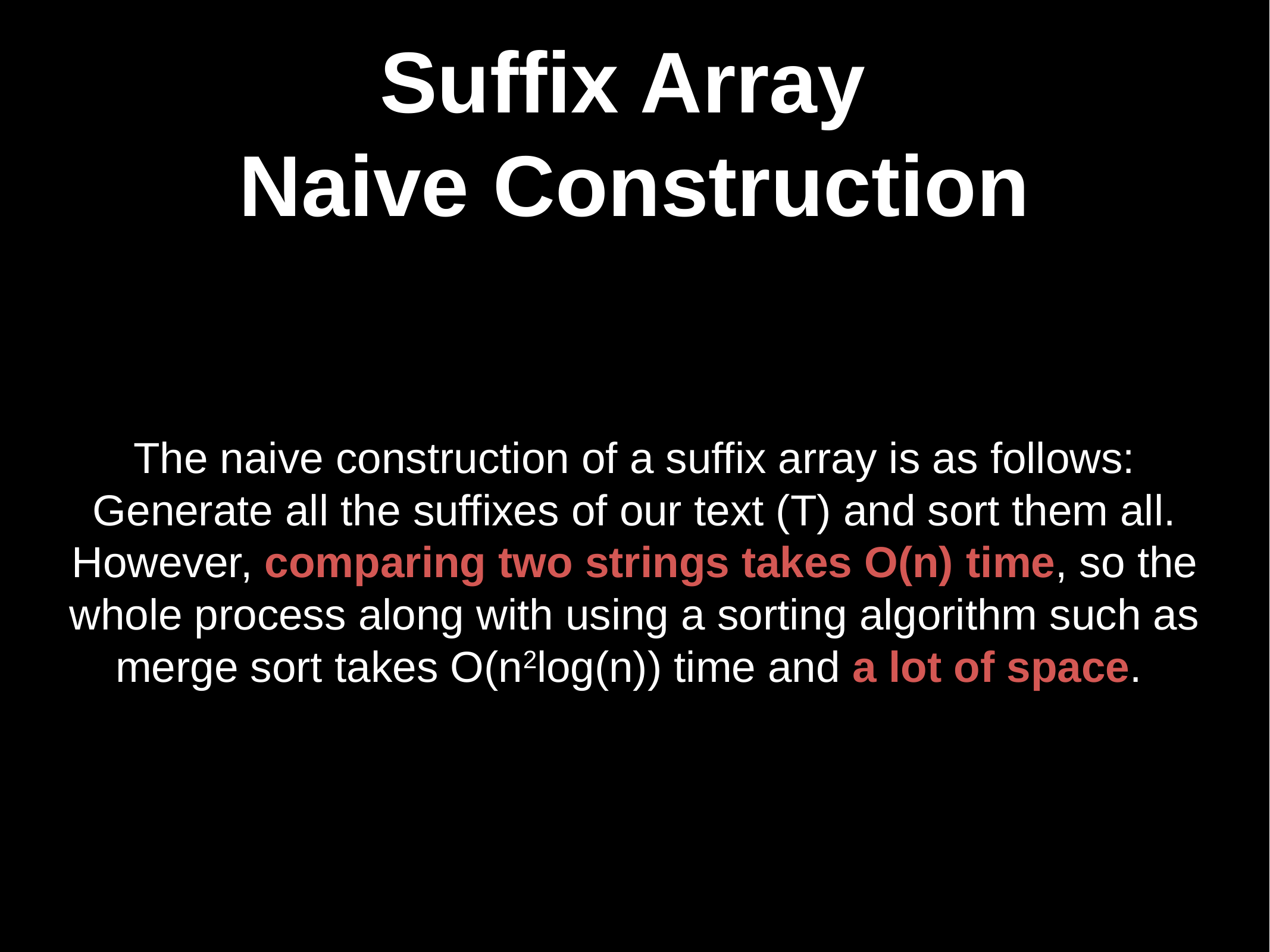

# Suffix Array
Naive Construction
The naive construction of a suffix array is as follows: Generate all the suffixes of our text (T) and sort them all. However, comparing two strings takes O(n) time, so the whole process along with using a sorting algorithm such as merge sort takes O(n2log(n)) time and a lot of space.